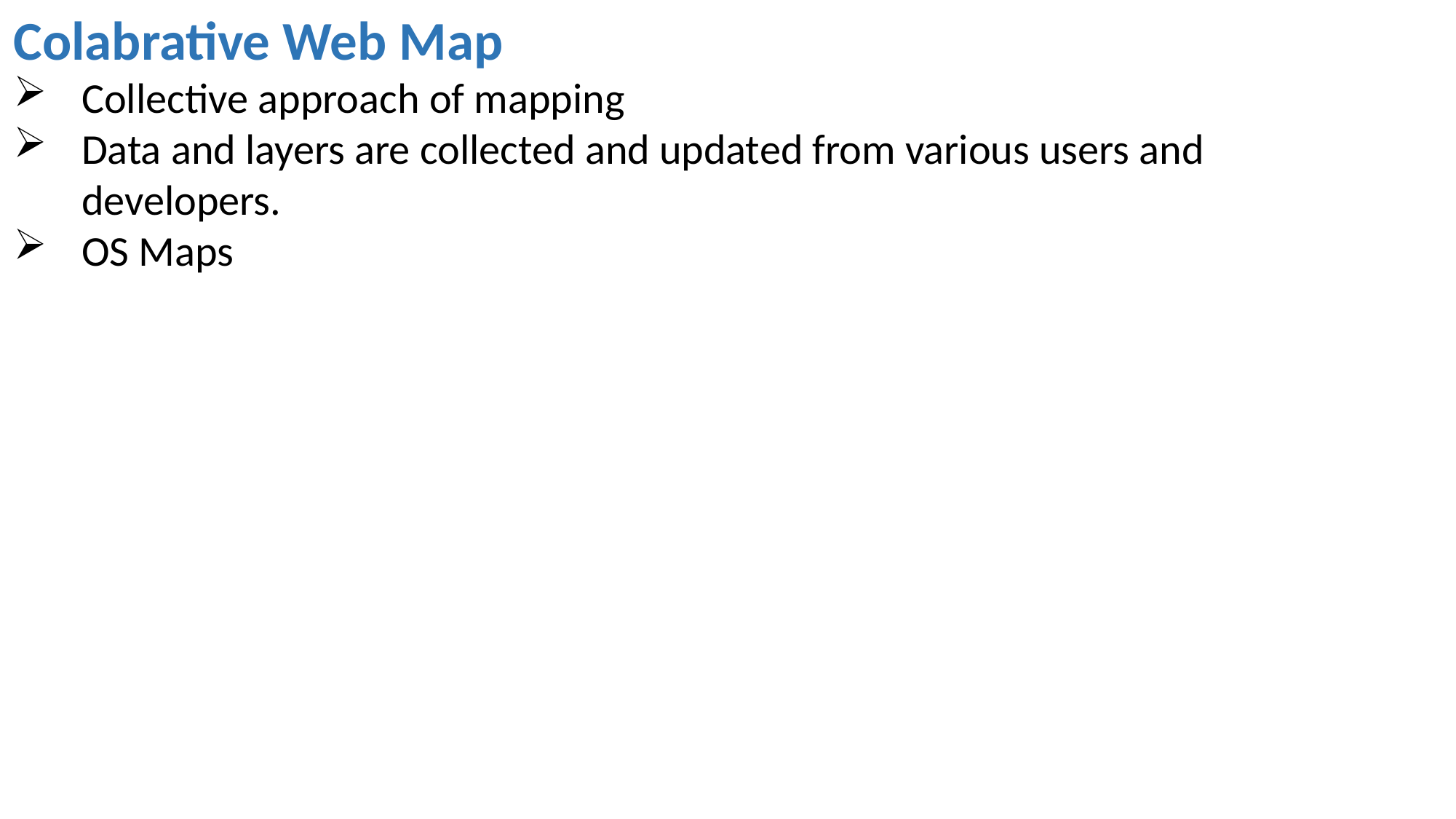

Colabrative Web Map
Collective approach of mapping
Data and layers are collected and updated from various users and developers.
OS Maps